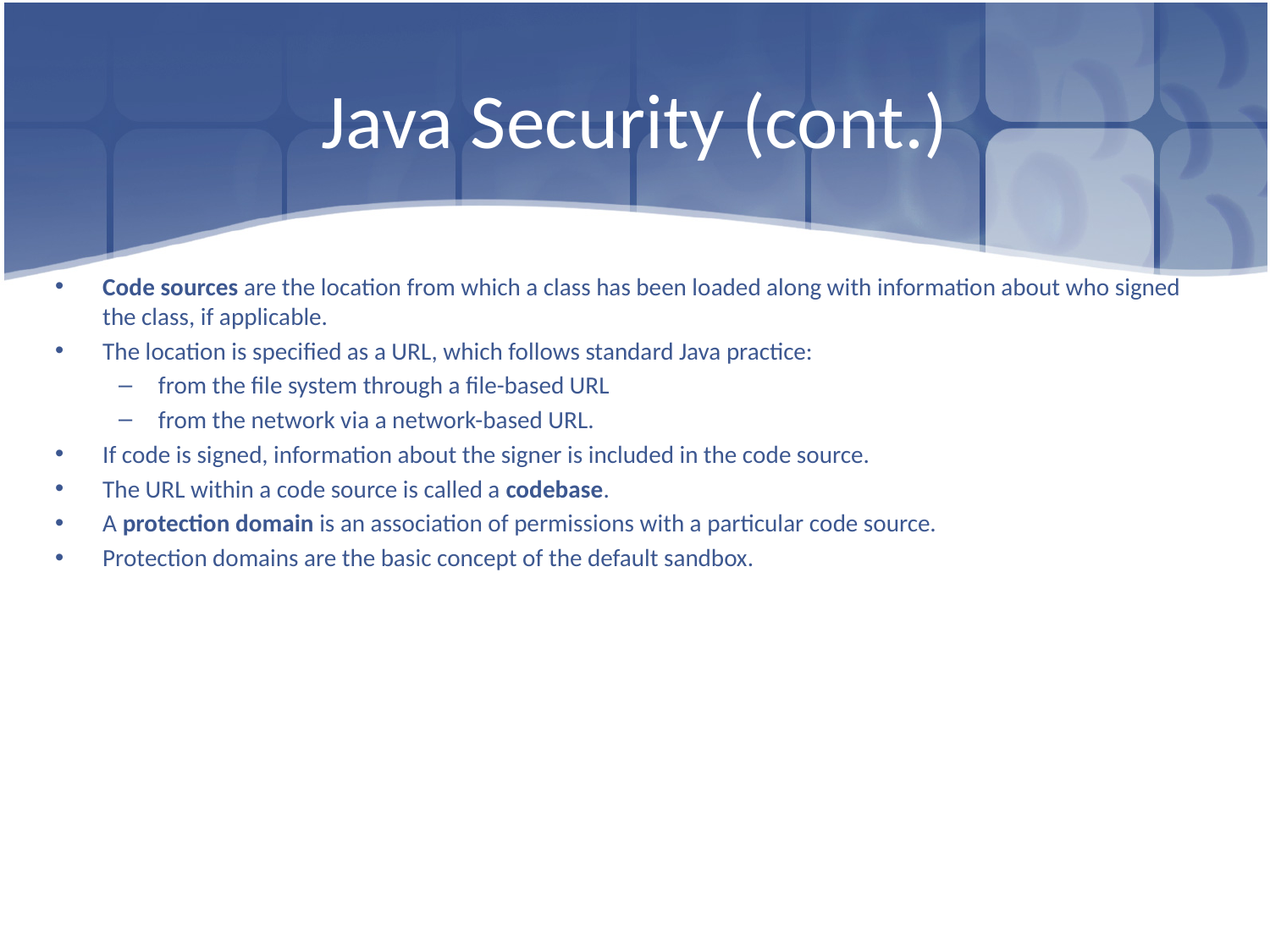

# Java Security (cont.)
Code sources are the location from which a class has been loaded along with information about who signed the class, if applicable.
The location is specified as a URL, which follows standard Java practice:
from the file system through a file-based URL
from the network via a network-based URL.
If code is signed, information about the signer is included in the code source.
The URL within a code source is called a codebase.
A protection domain is an association of permissions with a particular code source.
Protection domains are the basic concept of the default sandbox.